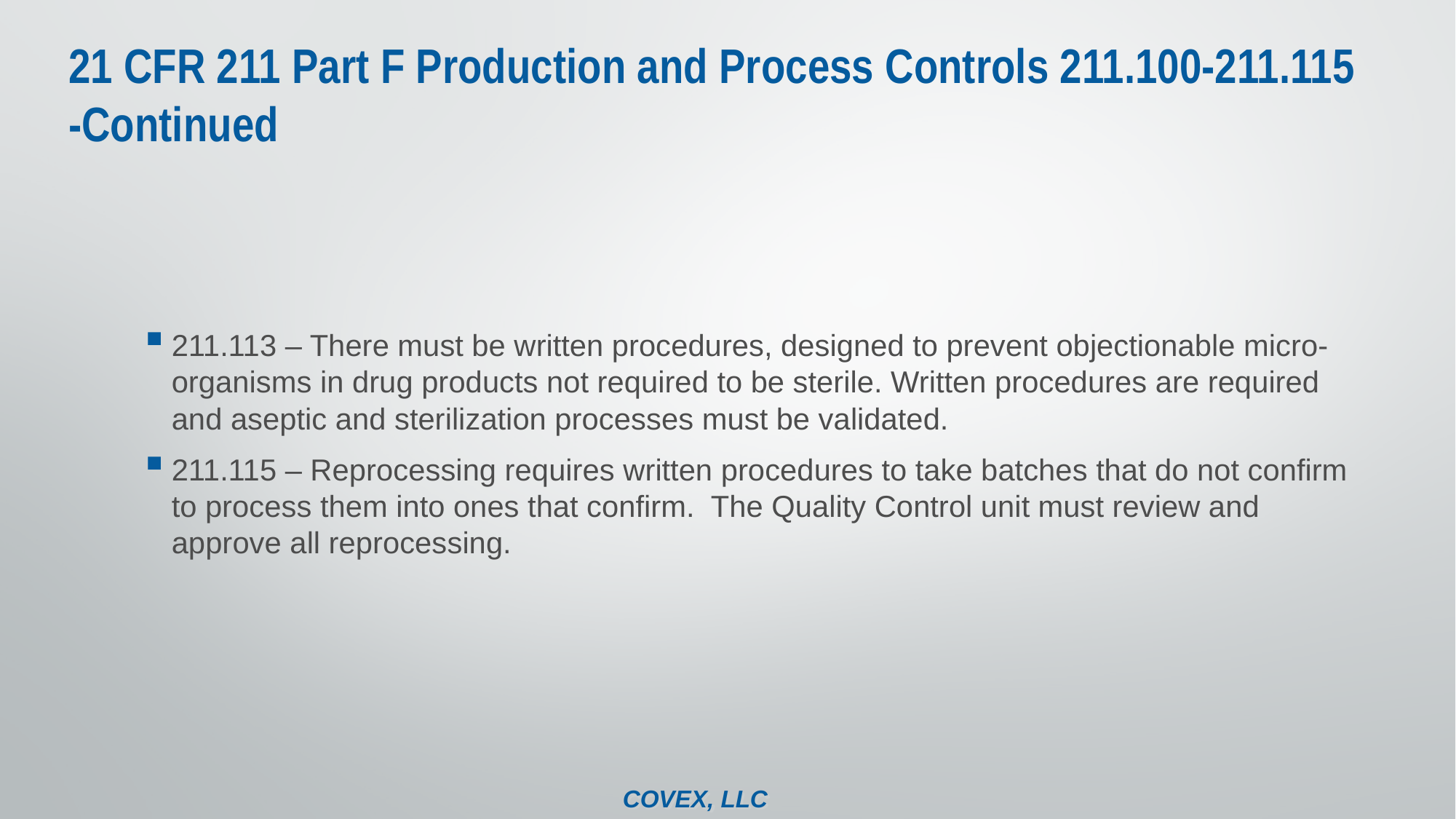

# 21 CFR 211 Part F Production and Process Controls 211.100-211.115 -Continued
211.113 – There must be written procedures, designed to prevent objectionable micro-organisms in drug products not required to be sterile. Written procedures are required and aseptic and sterilization processes must be validated.
211.115 – Reprocessing requires written procedures to take batches that do not confirm to process them into ones that confirm.  The Quality Control unit must review and approve all reprocessing.